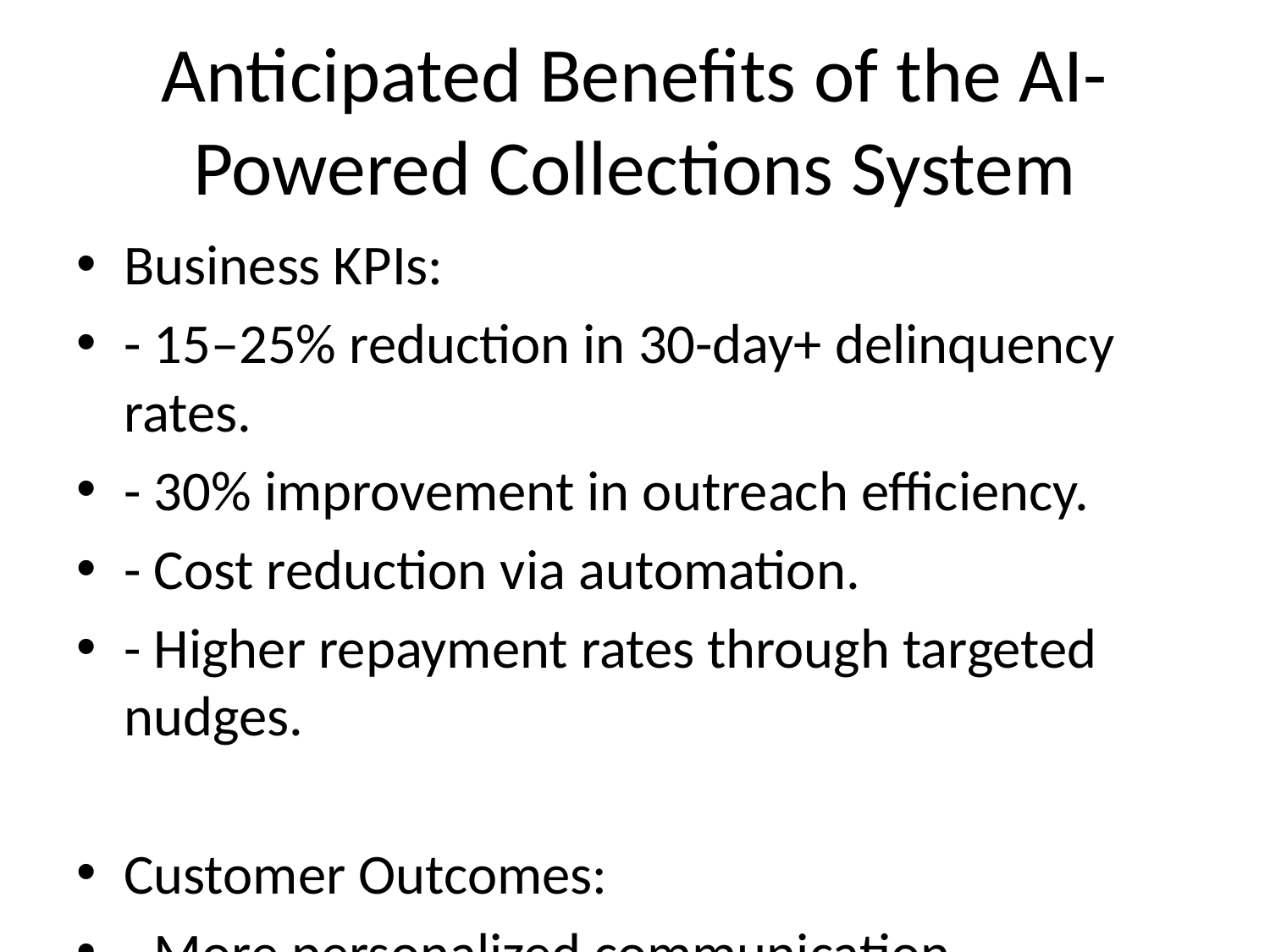

# Anticipated Benefits of the AI-Powered Collections System
Business KPIs:
- 15–25% reduction in 30-day+ delinquency rates.
- 30% improvement in outreach efficiency.
- Cost reduction via automation.
- Higher repayment rates through targeted nudges.

Customer Outcomes:
- More personalized communication.
- Support for financially stressed users.
- Transparent, explainable decisions.
- Improved satisfaction and retention.